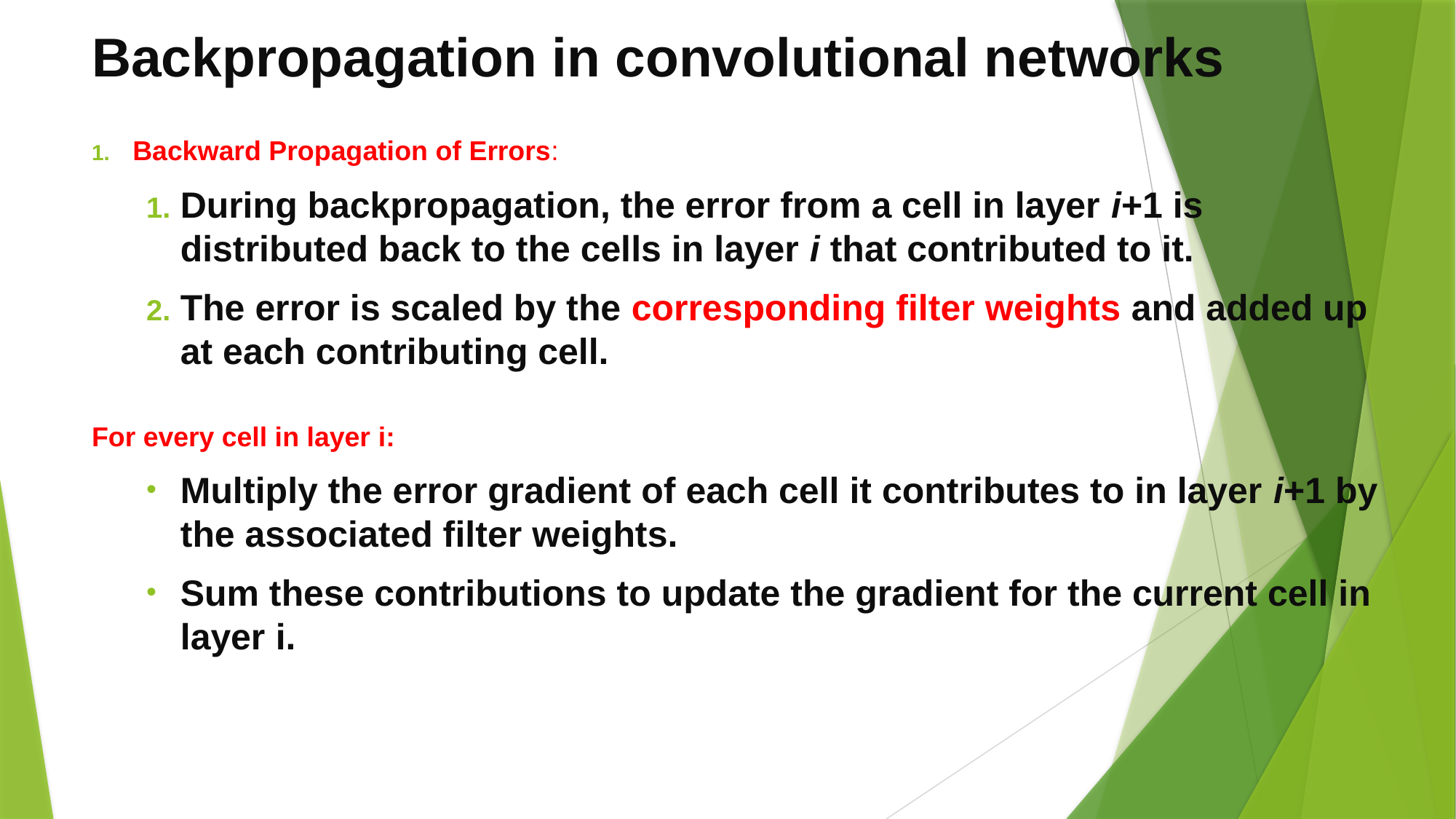

# Backpropagation in convolutional networks
Backward Propagation of Errors:
During backpropagation, the error from a cell in layer i+1 is distributed back to the cells in layer i that contributed to it.
The error is scaled by the corresponding filter weights and added up at each contributing cell.
For every cell in layer i:
Multiply the error gradient of each cell it contributes to in layer i+1 by the associated filter weights.
Sum these contributions to update the gradient for the current cell in layer i.